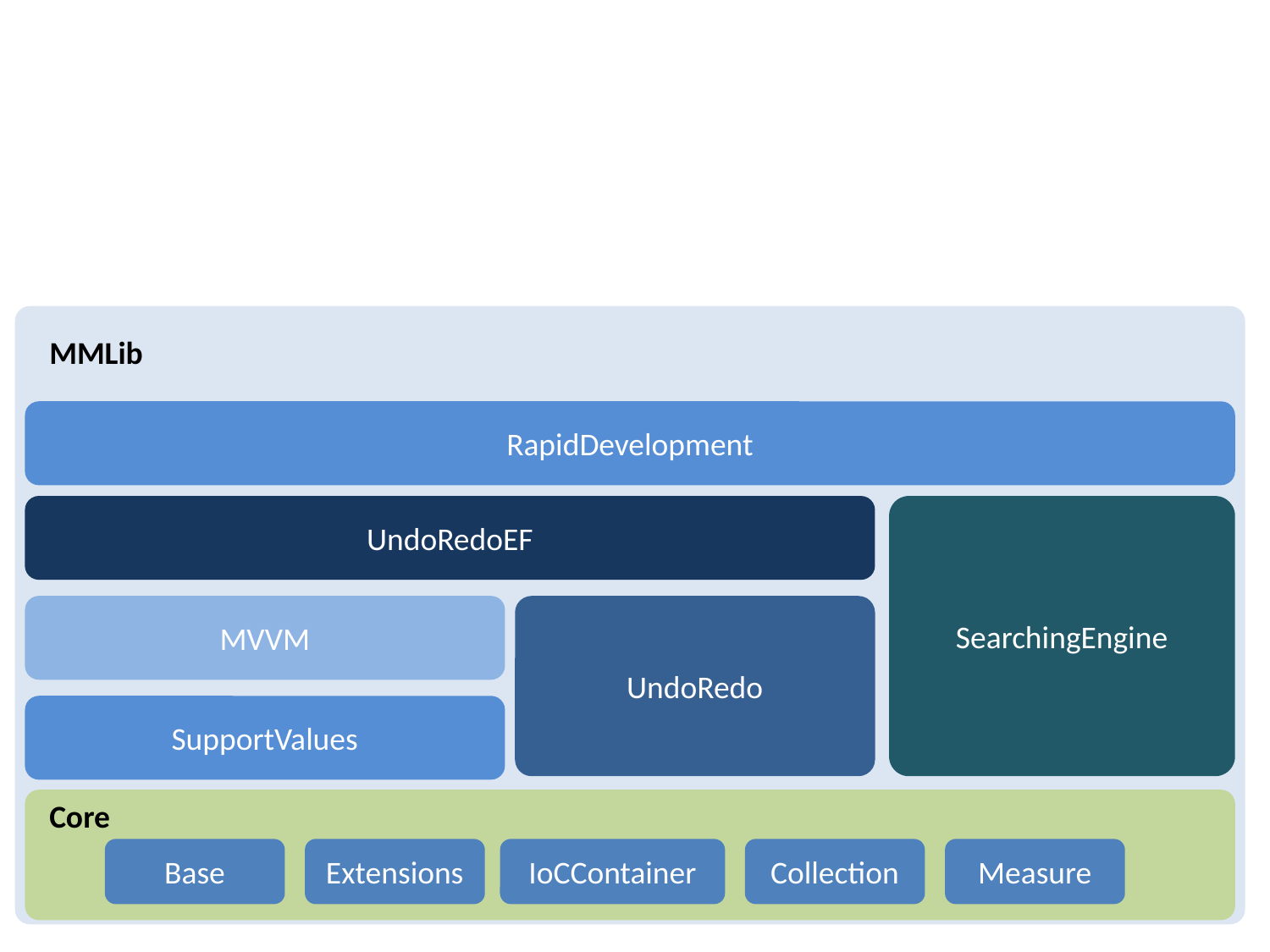

MMLib
RapidDevelopment
UndoRedoEF
SearchingEngine
MVVM
UndoRedo
SupportValues

Core
Base
Extensions
IoCContainer
Collection
Measure